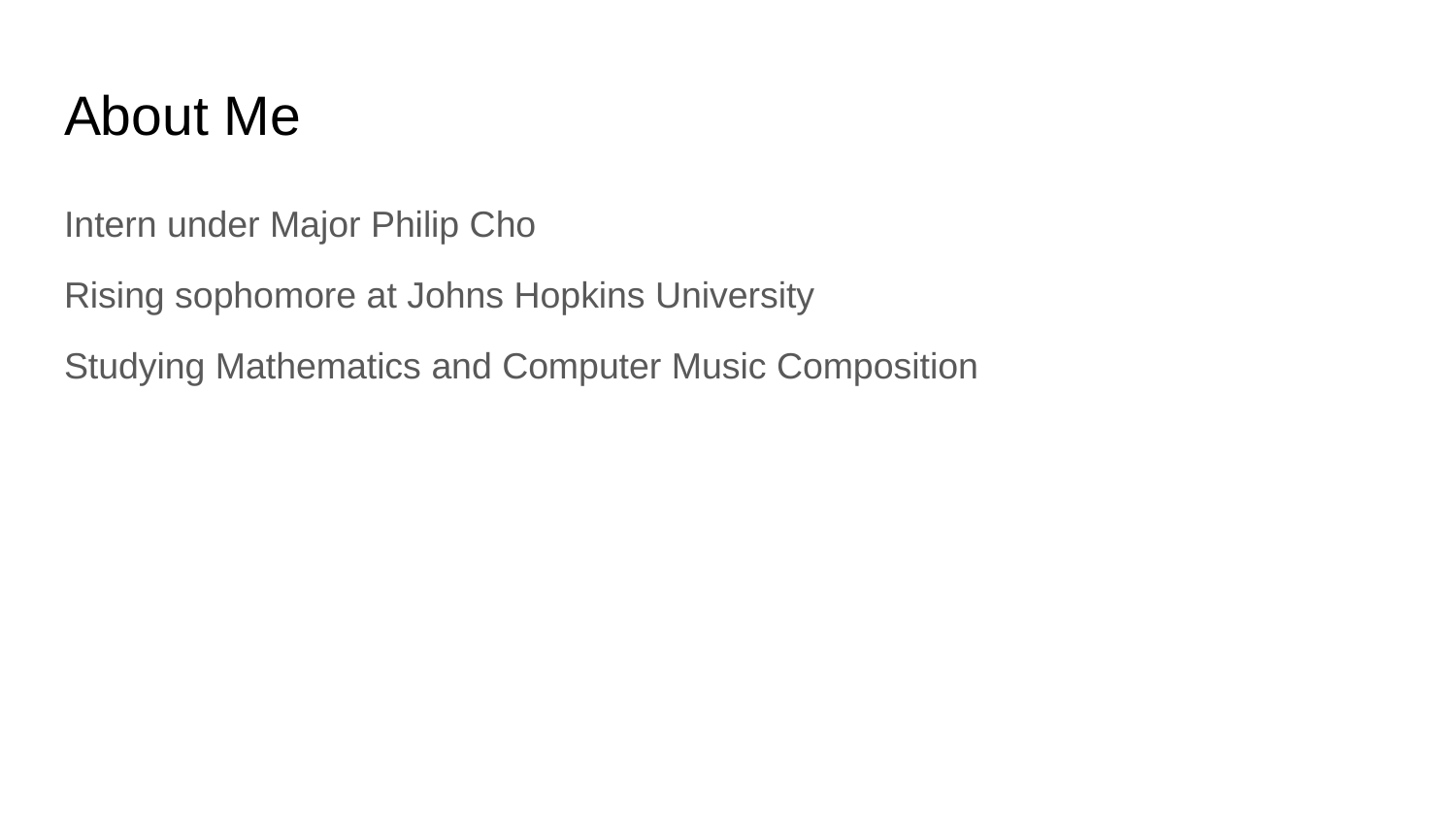

# About Me
Intern under Major Philip Cho
Rising sophomore at Johns Hopkins University
Studying Mathematics and Computer Music Composition